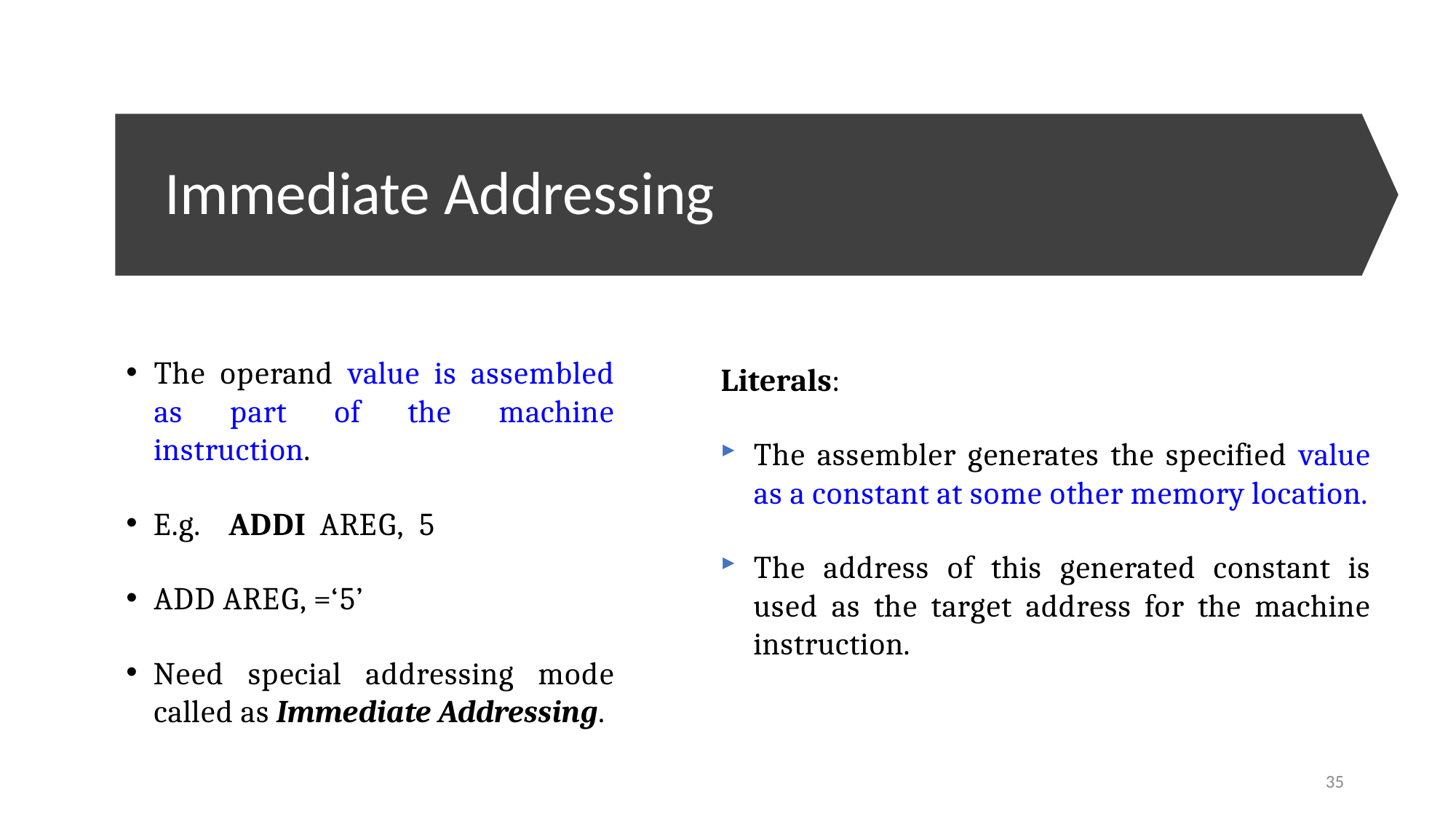

# Immediate Addressing
The operand value is assembled as part of the machine instruction.
E.g.    ADDI  AREG,  5
ADD AREG, =‘5’
Need special addressing mode called as Immediate Addressing.

Literals:
The assembler generates the specified value as a constant at some other memory location.
The address of this generated constant is used as the target address for the machine instruction.

35